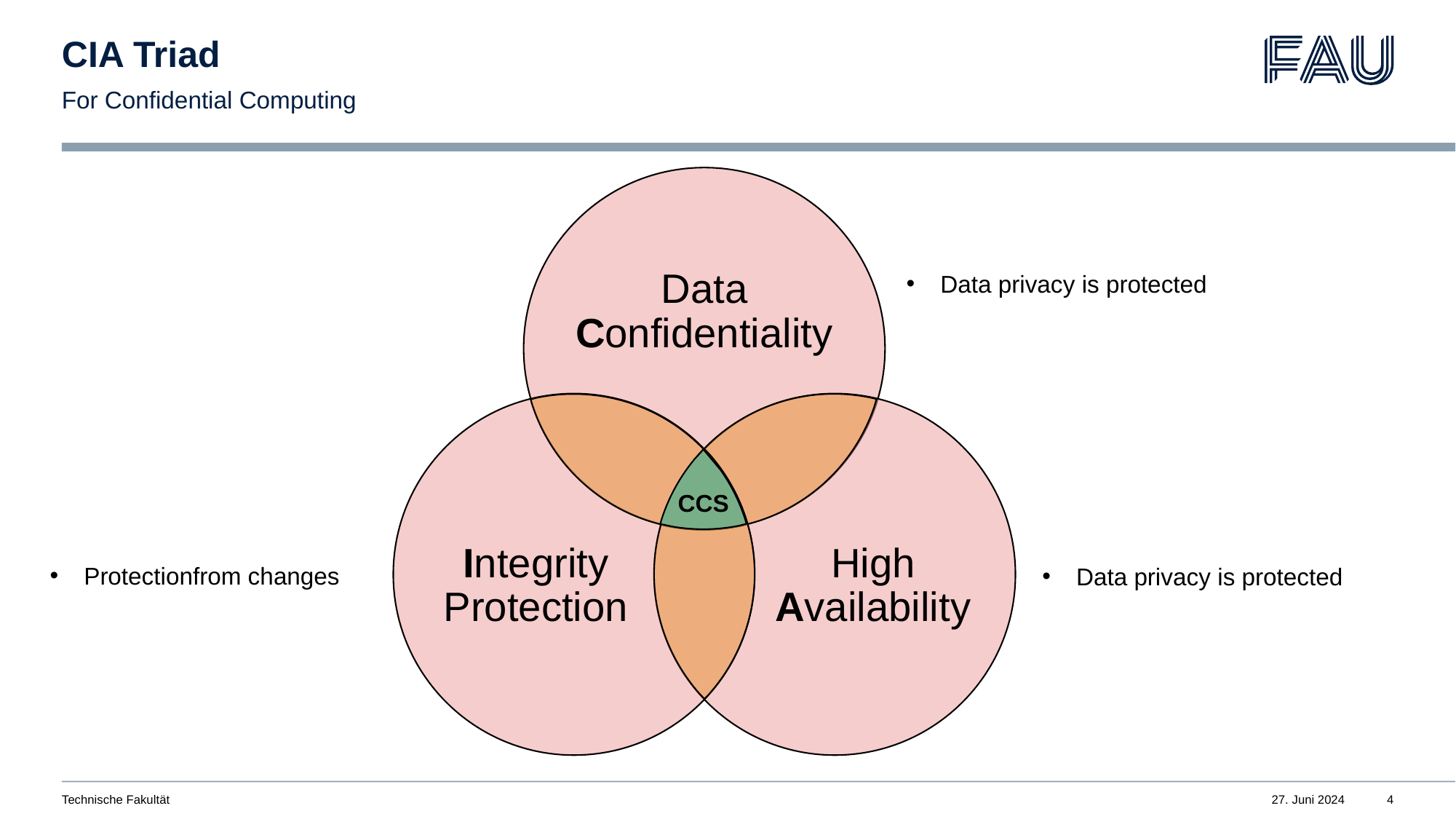

# CIA Triad

For Confidential Computing
Data Confidentiality
Data privacy is protected
Integrity Protection
High Availability

CCS

Protectionfrom changes
Data privacy is protected
Technische Fakultät
27. Juni 2024
4